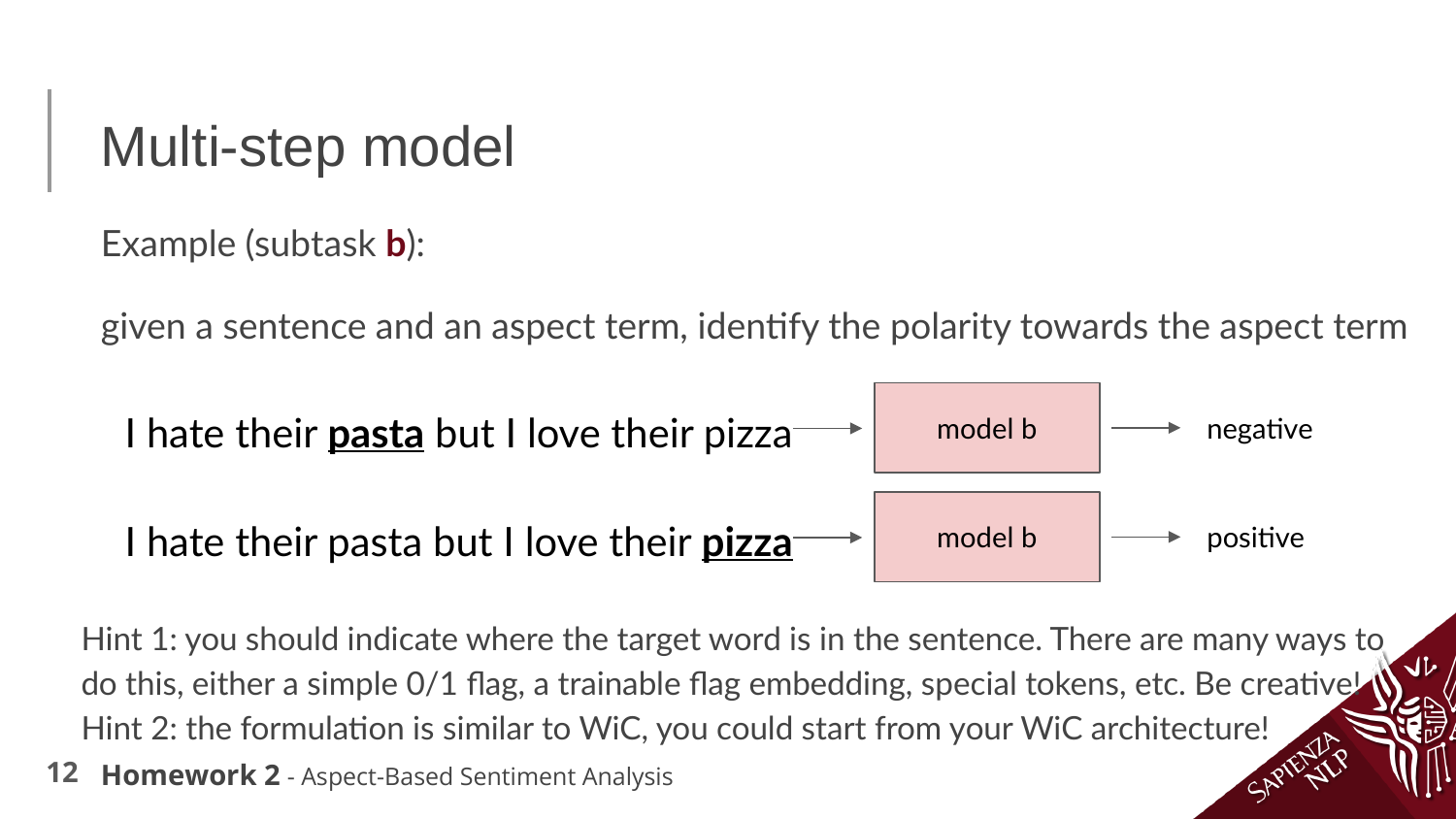

# Multi-step model
Example (subtask b):
given a sentence and an aspect term, identify the polarity towards the aspect term
I hate their pasta but I love their pizza
model b
negative
I hate their pasta but I love their pizza
model b
positive
Hint 1: you should indicate where the target word is in the sentence. There are many ways to do this, either a simple 0/1 flag, a trainable flag embedding, special tokens, etc. Be creative!
Hint 2: the formulation is similar to WiC, you could start from your WiC architecture!
Homework 2 - Aspect-Based Sentiment Analysis